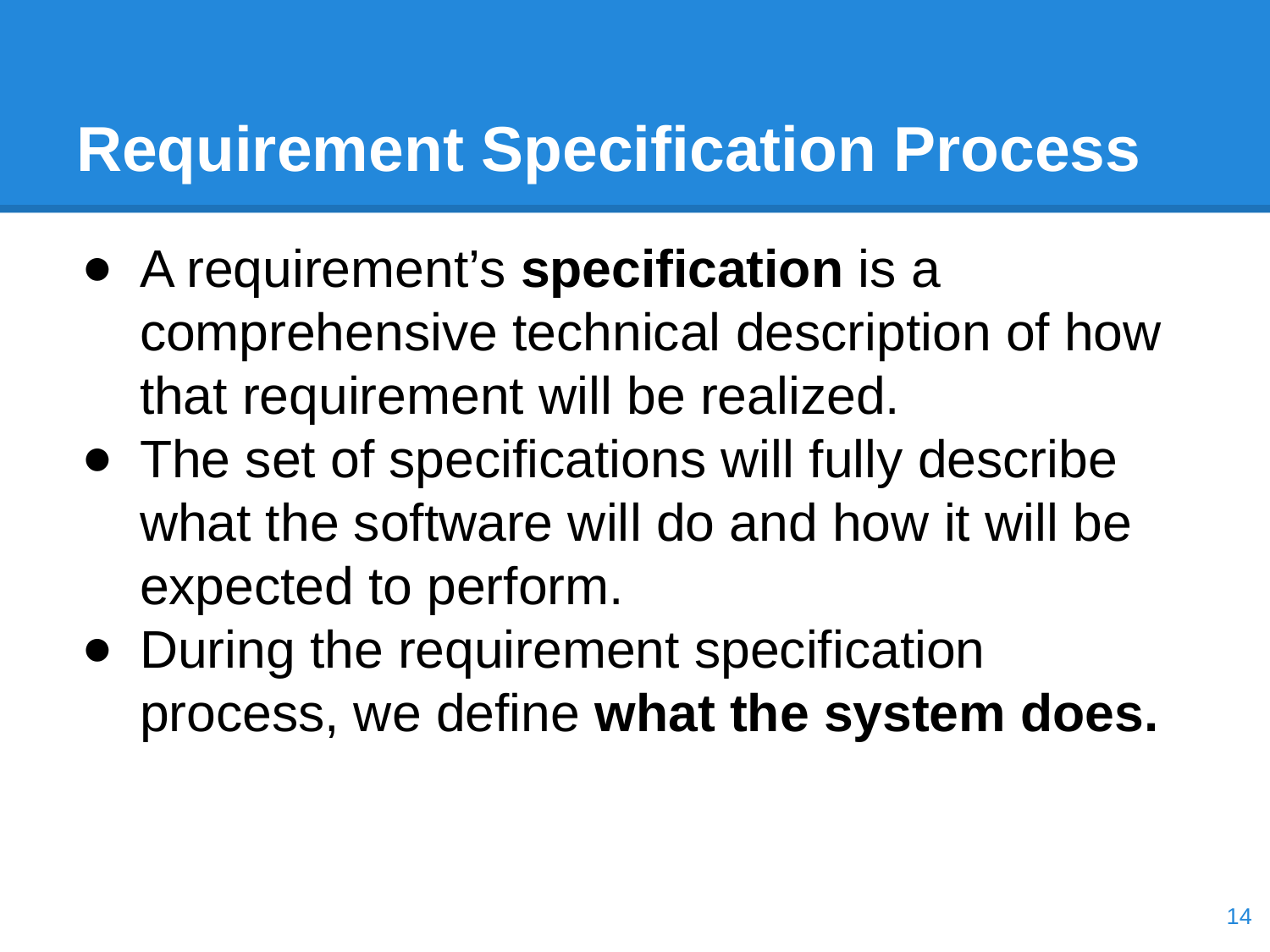

# Requirement Specification Process
A requirement’s specification is a comprehensive technical description of how that requirement will be realized.
The set of specifications will fully describe what the software will do and how it will be expected to perform.
During the requirement specification process, we define what the system does.
14